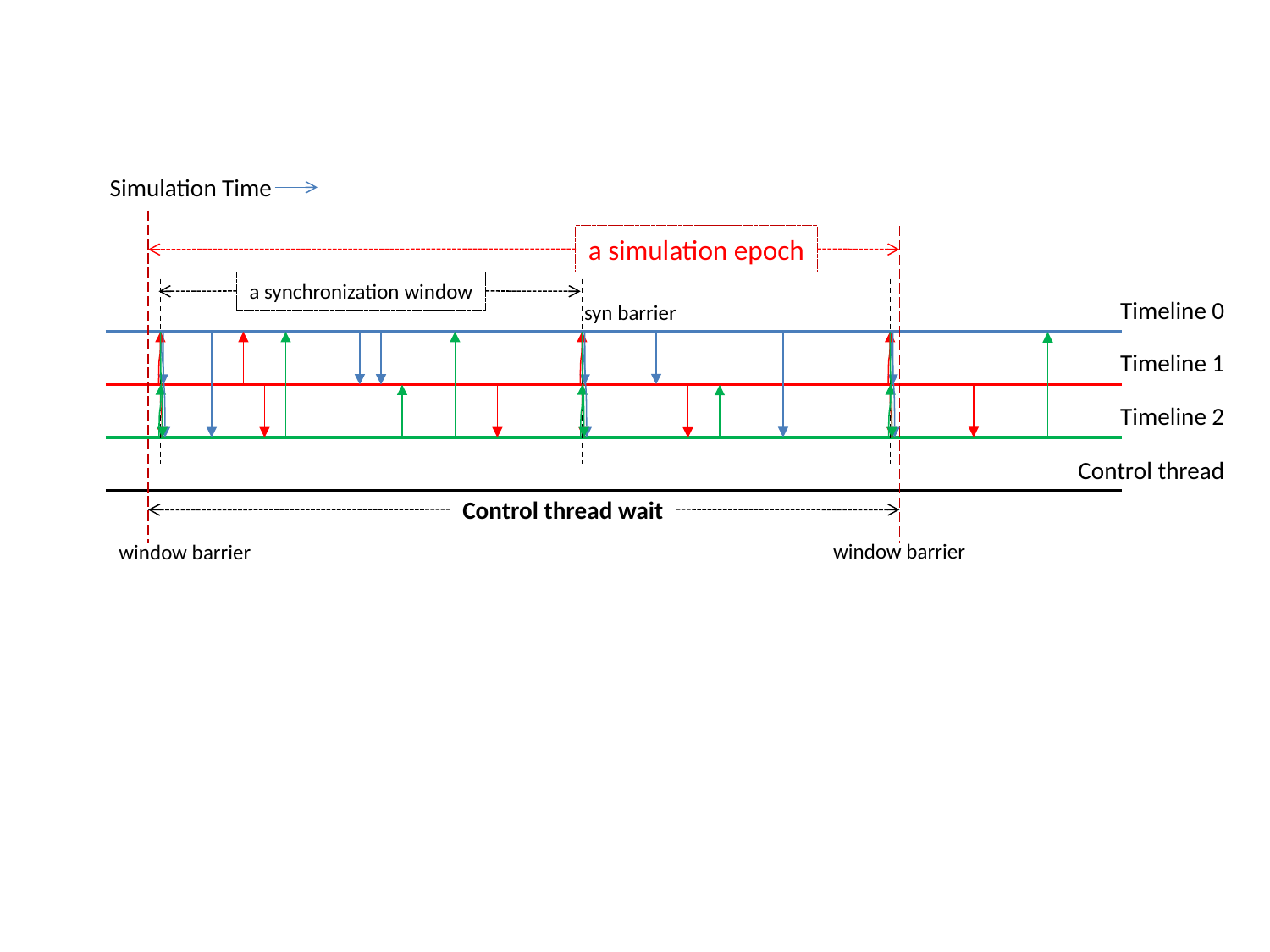

Simulation Time
a simulation epoch
a synchronization window
Timeline 0
syn barrier
Timeline 1
Timeline 2
Control thread
Control thread wait
window barrier
window barrier